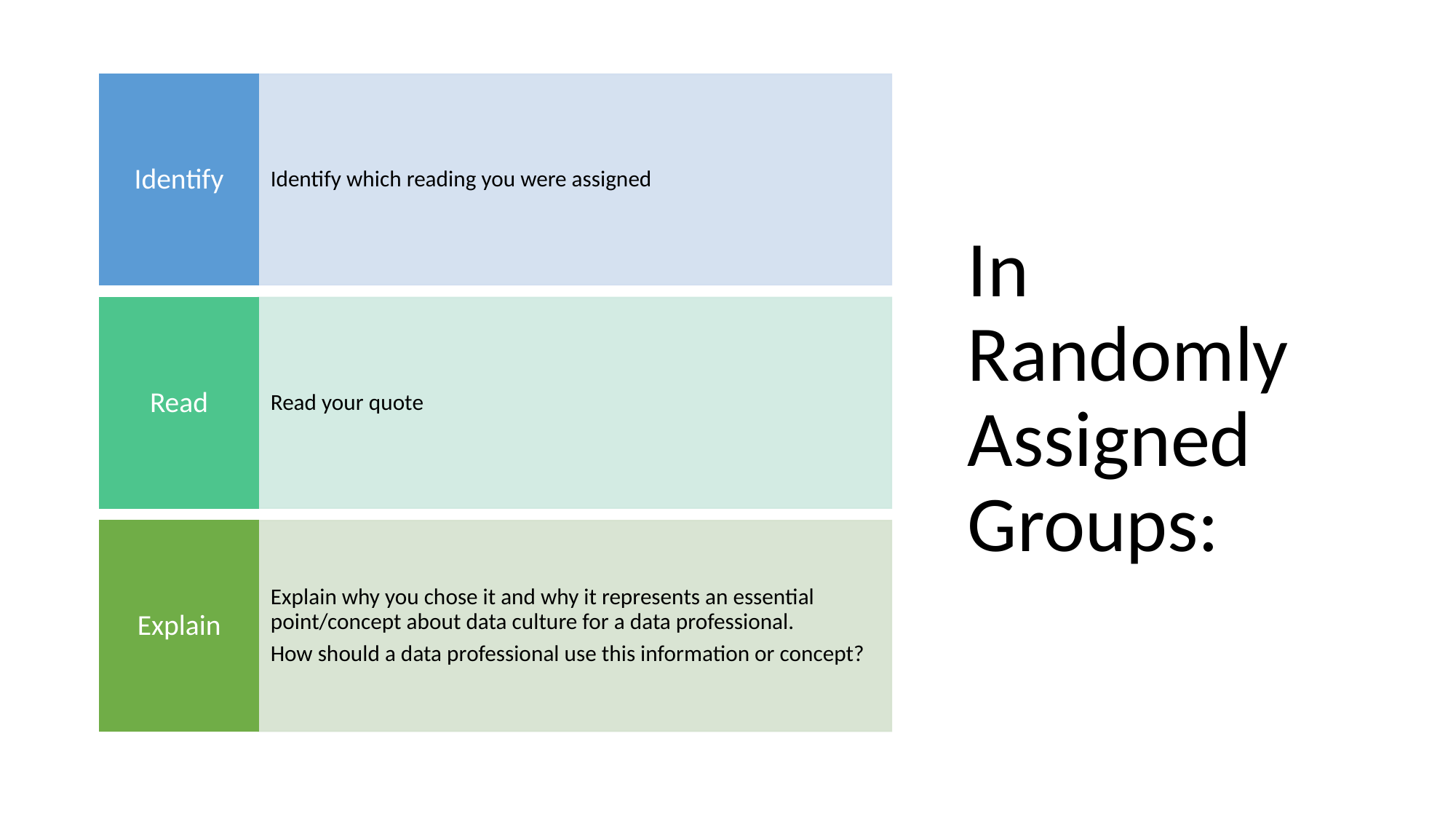

# In Randomly Assigned Groups:
Identify which reading you were assigned
Identify
Read your quote
Read
Explain why you chose it and why it represents an essential point/concept about data culture for a data professional.
How should a data professional use this information or concept?
Explain